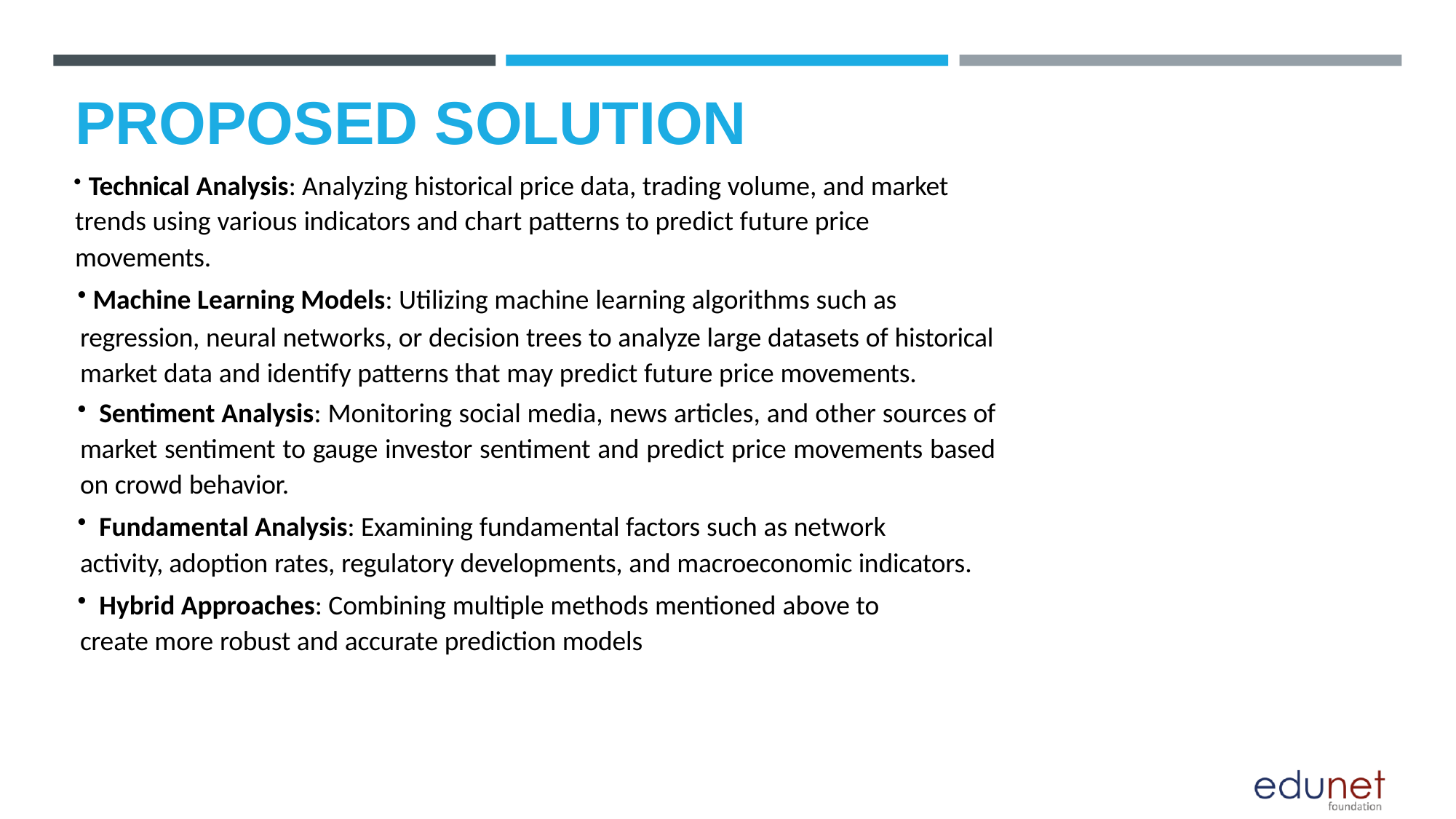

# PROPOSED SOLUTION
	Technical Analysis: Analyzing historical price data, trading volume, and market trends using various indicators and chart patterns to predict future price
movements.
Machine Learning Models: Utilizing machine learning algorithms such as
regression, neural networks, or decision trees to analyze large datasets of historical market data and identify patterns that may predict future price movements.
	Sentiment Analysis: Monitoring social media, news articles, and other sources of market sentiment to gauge investor sentiment and predict price movements based on crowd behavior.
	Fundamental Analysis: Examining fundamental factors such as network activity, adoption rates, regulatory developments, and macroeconomic indicators.
	Hybrid Approaches: Combining multiple methods mentioned above to create more robust and accurate prediction models